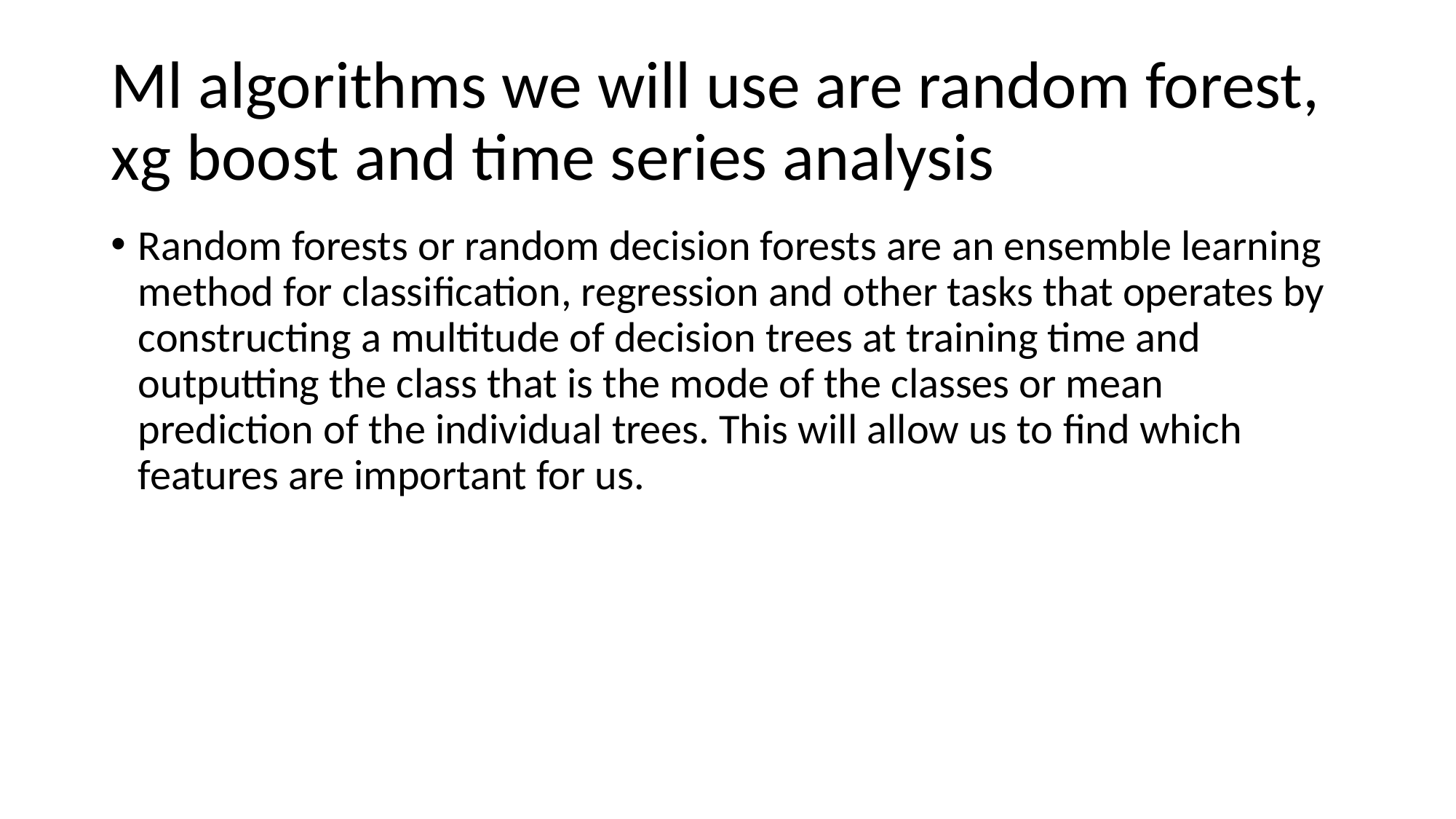

# Ml algorithms we will use are random forest, xg boost and time series analysis
Random forests or random decision forests are an ensemble learning method for classification, regression and other tasks that operates by constructing a multitude of decision trees at training time and outputting the class that is the mode of the classes or mean prediction of the individual trees. This will allow us to find which features are important for us.